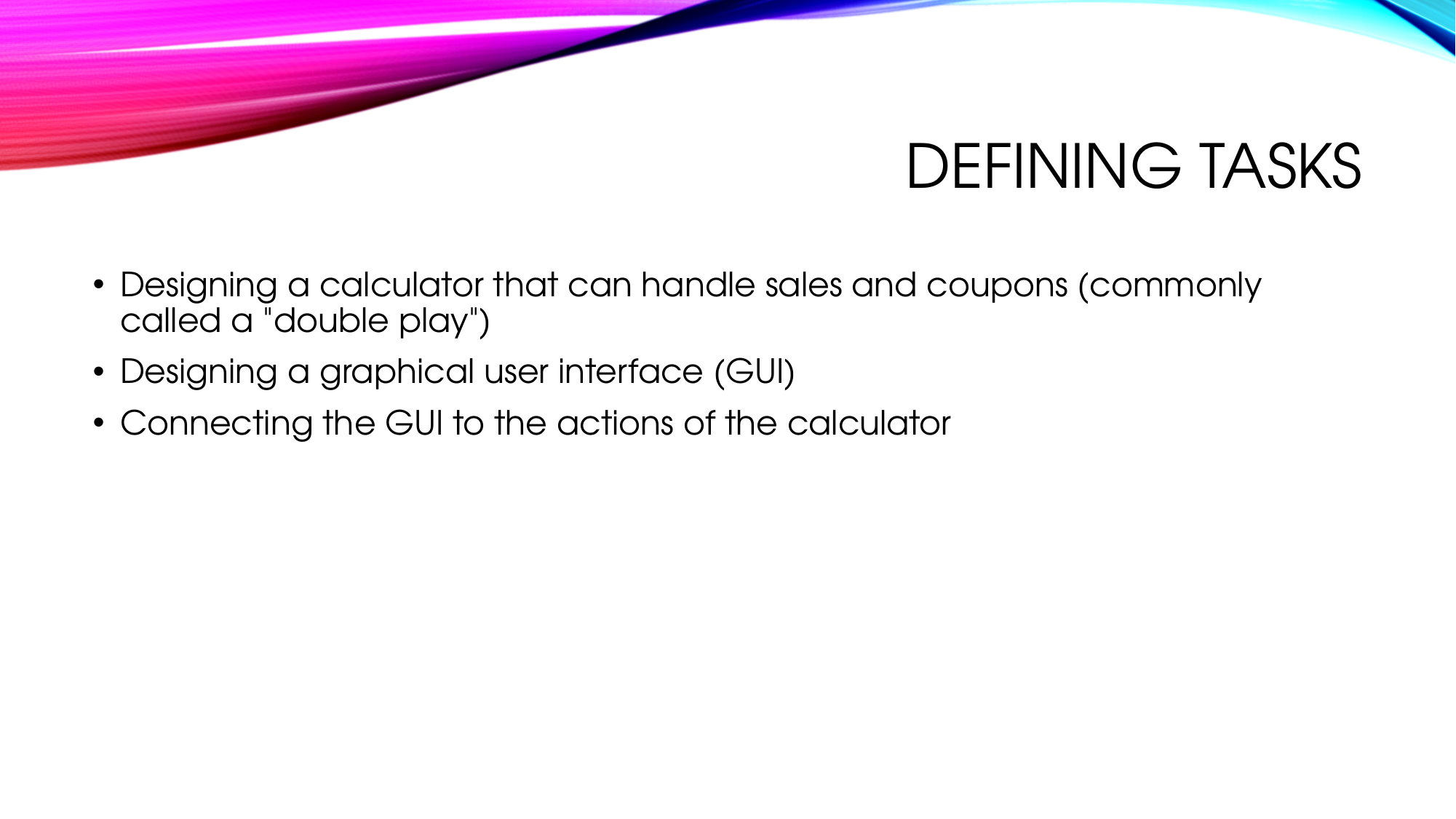

# Defining TASKs
Designing a calculator that can handle sales and coupons (commonly called a "double play")
Designing a graphical user interface (GUI)
Connecting the GUI to the actions of the calculator